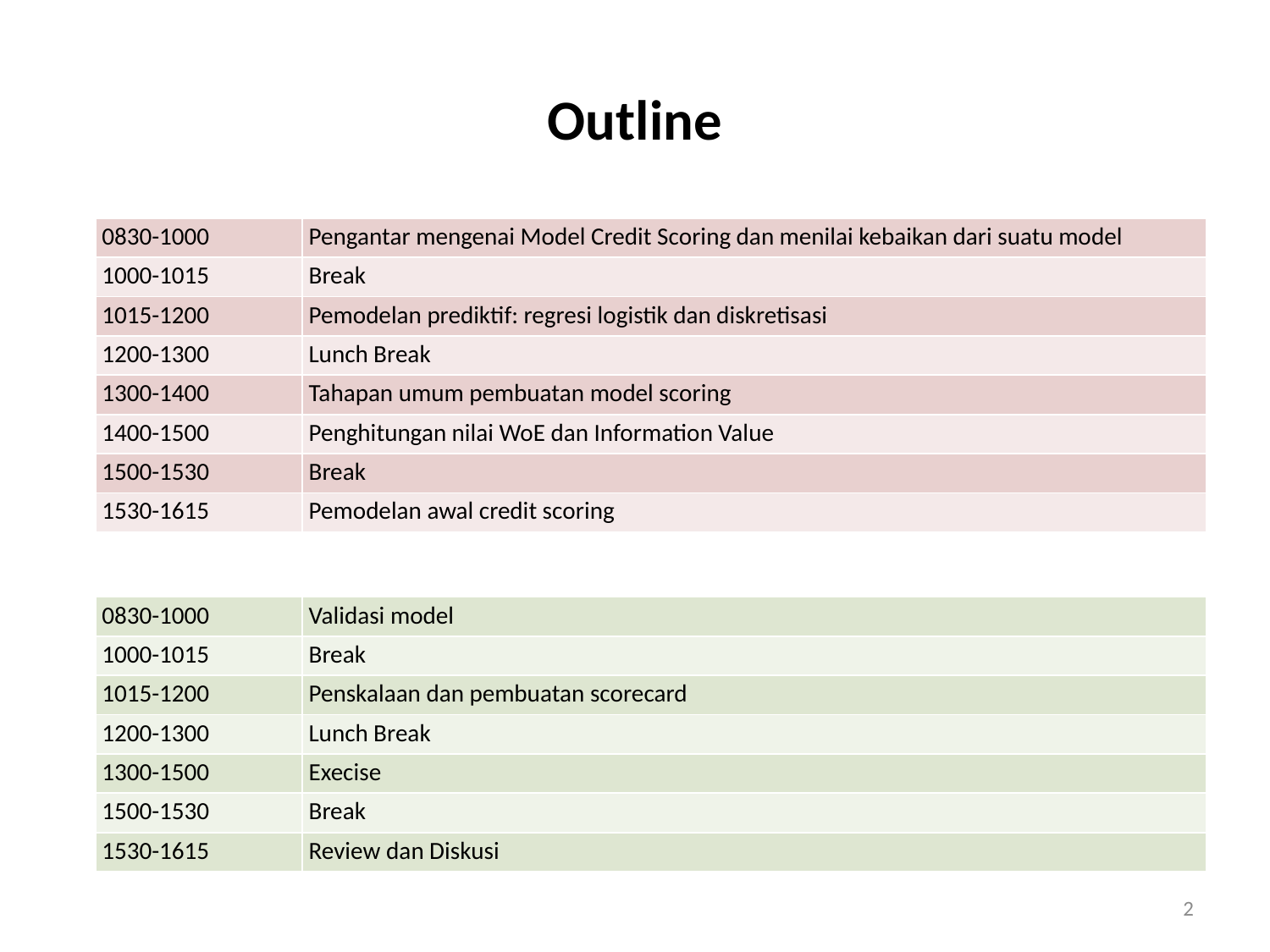

# Outline
| 0830-1000 | Pengantar mengenai Model Credit Scoring dan menilai kebaikan dari suatu model |
| --- | --- |
| 1000-1015 | Break |
| 1015-1200 | Pemodelan prediktif: regresi logistik dan diskretisasi |
| 1200-1300 | Lunch Break |
| 1300-1400 | Tahapan umum pembuatan model scoring |
| 1400-1500 | Penghitungan nilai WoE dan Information Value |
| 1500-1530 | Break |
| 1530-1615 | Pemodelan awal credit scoring |
| 0830-1000 | Validasi model |
| --- | --- |
| 1000-1015 | Break |
| 1015-1200 | Penskalaan dan pembuatan scorecard |
| 1200-1300 | Lunch Break |
| 1300-1500 | Execise |
| 1500-1530 | Break |
| 1530-1615 | Review dan Diskusi |
2